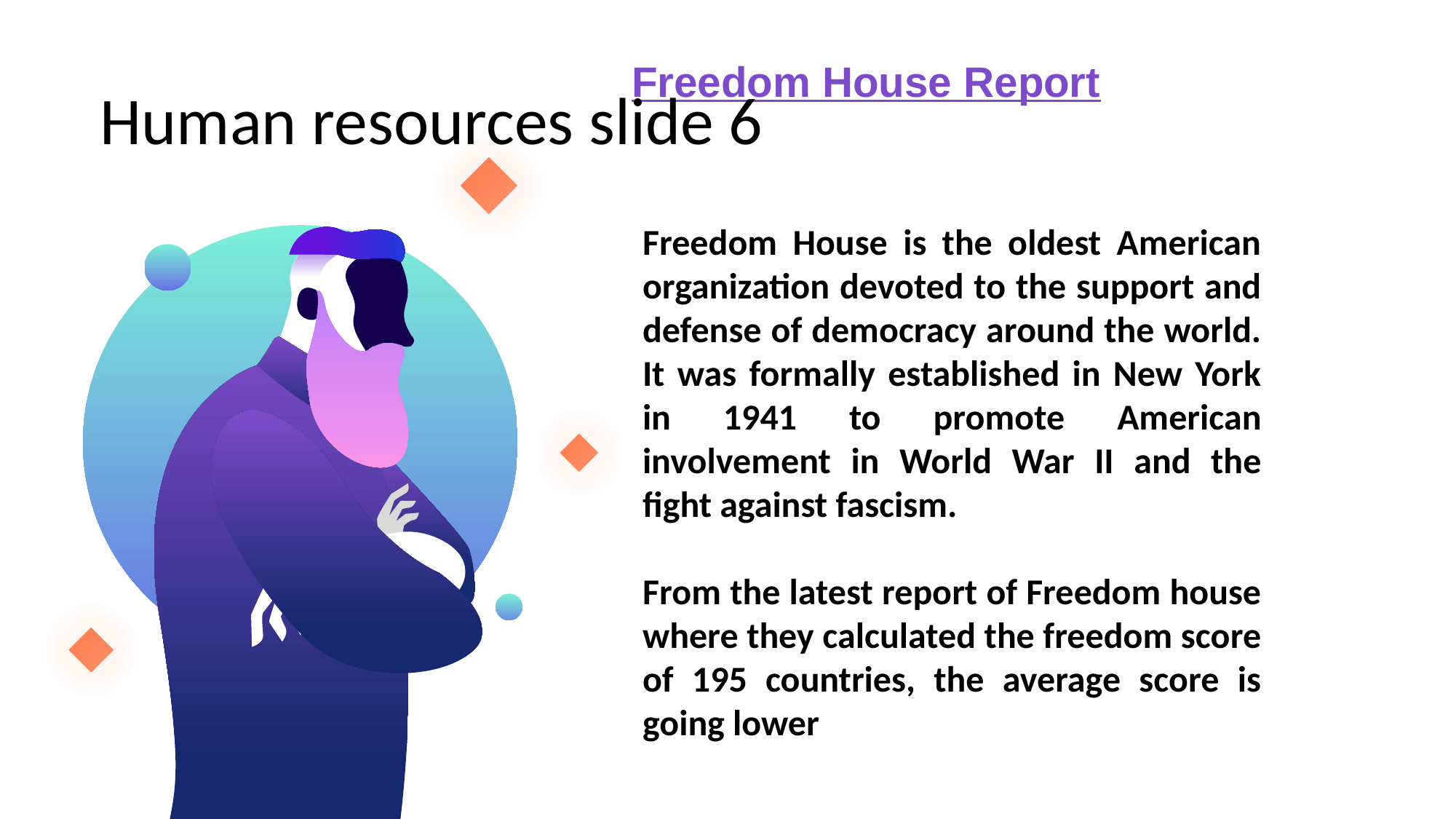

# Human resources slide 6
Freedom House Report

Freedom House is the oldest American organization devoted to the support and defense of democracy around the world. It was formally established in New York in 1941 to promote American involvement in World War II and the fight against fascism.

From the latest report of Freedom house where they calculated the freedom score of 195 countries, the average score is going lower